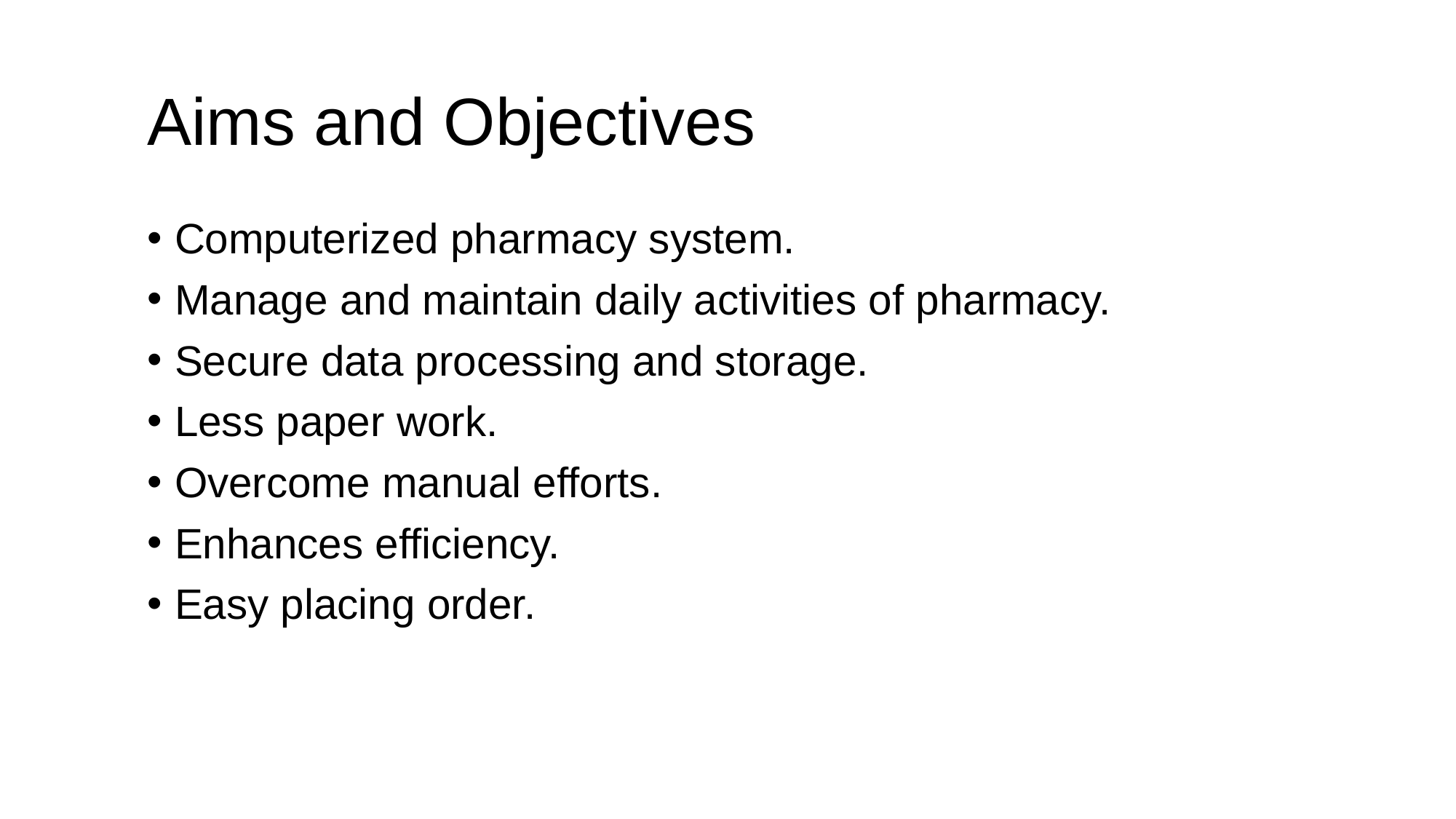

# Aims and Objectives
Computerized pharmacy system.
Manage and maintain daily activities of pharmacy.
Secure data processing and storage.
Less paper work.
Overcome manual efforts.
Enhances efficiency.
Easy placing order.